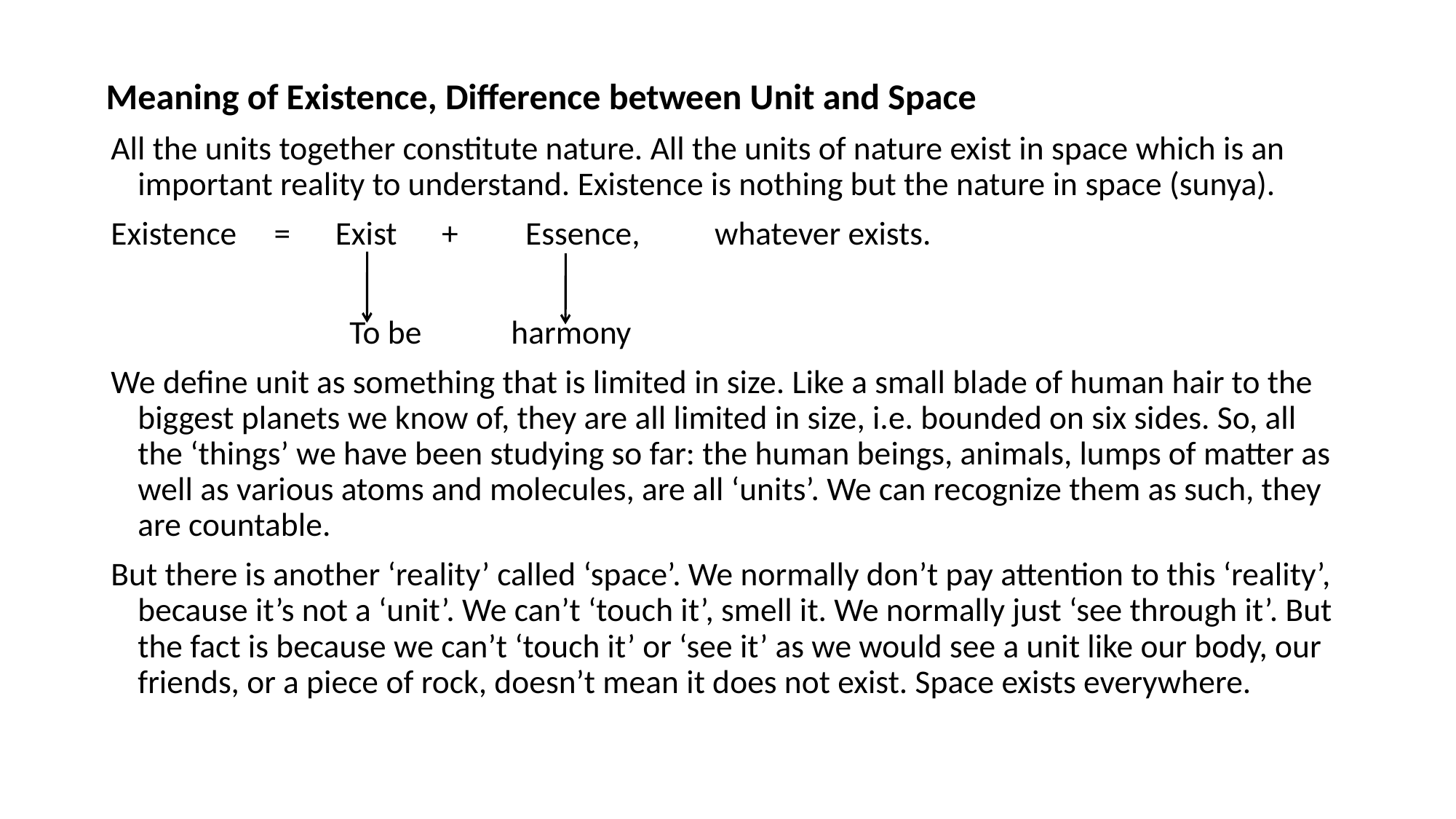

# Meaning of Existence, Difference between Unit and Space
All the units together constitute nature. All the units of nature exist in space which is an important reality to understand. Existence is nothing but the nature in space (sunya).
Existence     =      Exist      +         Essence,          whatever exists.

                                To be            harmony
We define unit as something that is limited in size. Like a small blade of human hair to the biggest planets we know of, they are all limited in size, i.e. bounded on six sides. So, all the ‘things’ we have been studying so far: the human beings, animals, lumps of matter as well as various atoms and molecules, are all ‘units’. We can recognize them as such, they are countable.
But there is another ‘reality’ called ‘space’. We normally don’t pay attention to this ‘reality’, because it’s not a ‘unit’. We can’t ‘touch it’, smell it. We normally just ‘see through it’. But the fact is because we can’t ‘touch it’ or ‘see it’ as we would see a unit like our body, our friends, or a piece of rock, doesn’t mean it does not exist. Space exists everywhere.